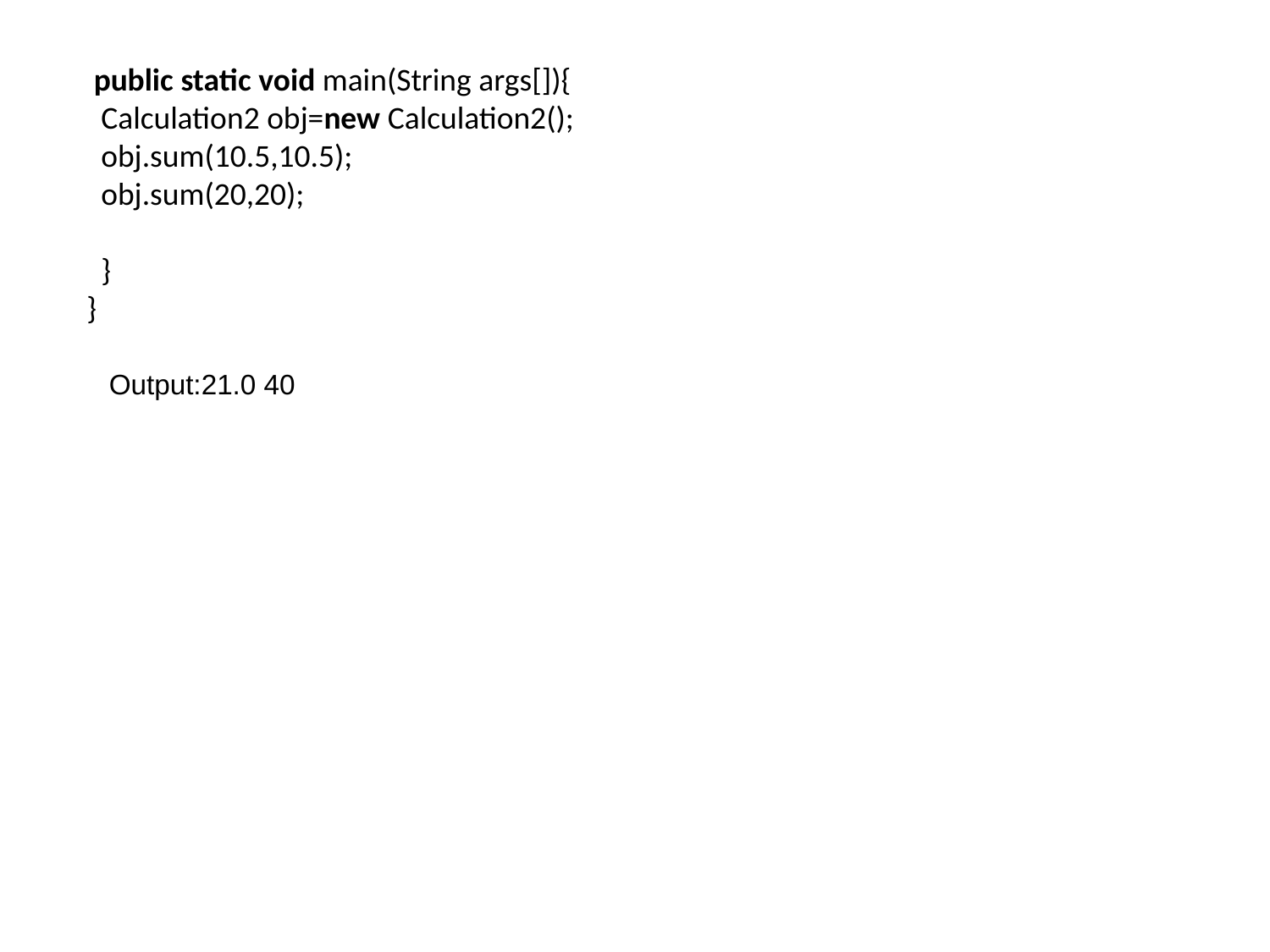

public static void main(String args[]){
  Calculation2 obj=new Calculation2();
  obj.sum(10.5,10.5);
  obj.sum(20,20);

  }
}
Output:21.0 40